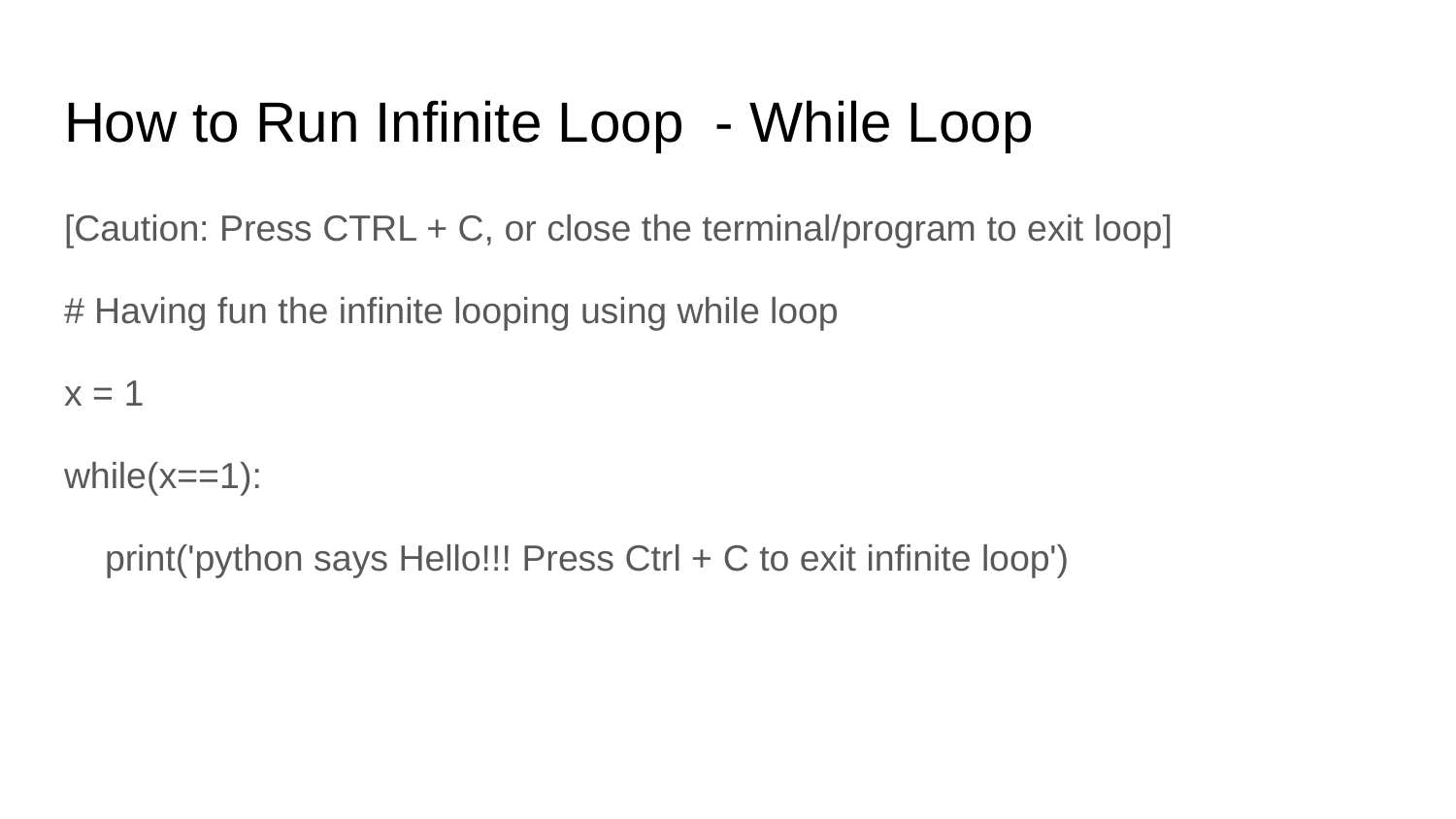

# How to Run Infinite Loop  - While Loop
[Caution: Press CTRL + C, or close the terminal/program to exit loop]
# Having fun the infinite looping using while loop
x = 1
while(x==1):
    print('python says Hello!!! Press Ctrl + C to exit infinite loop')